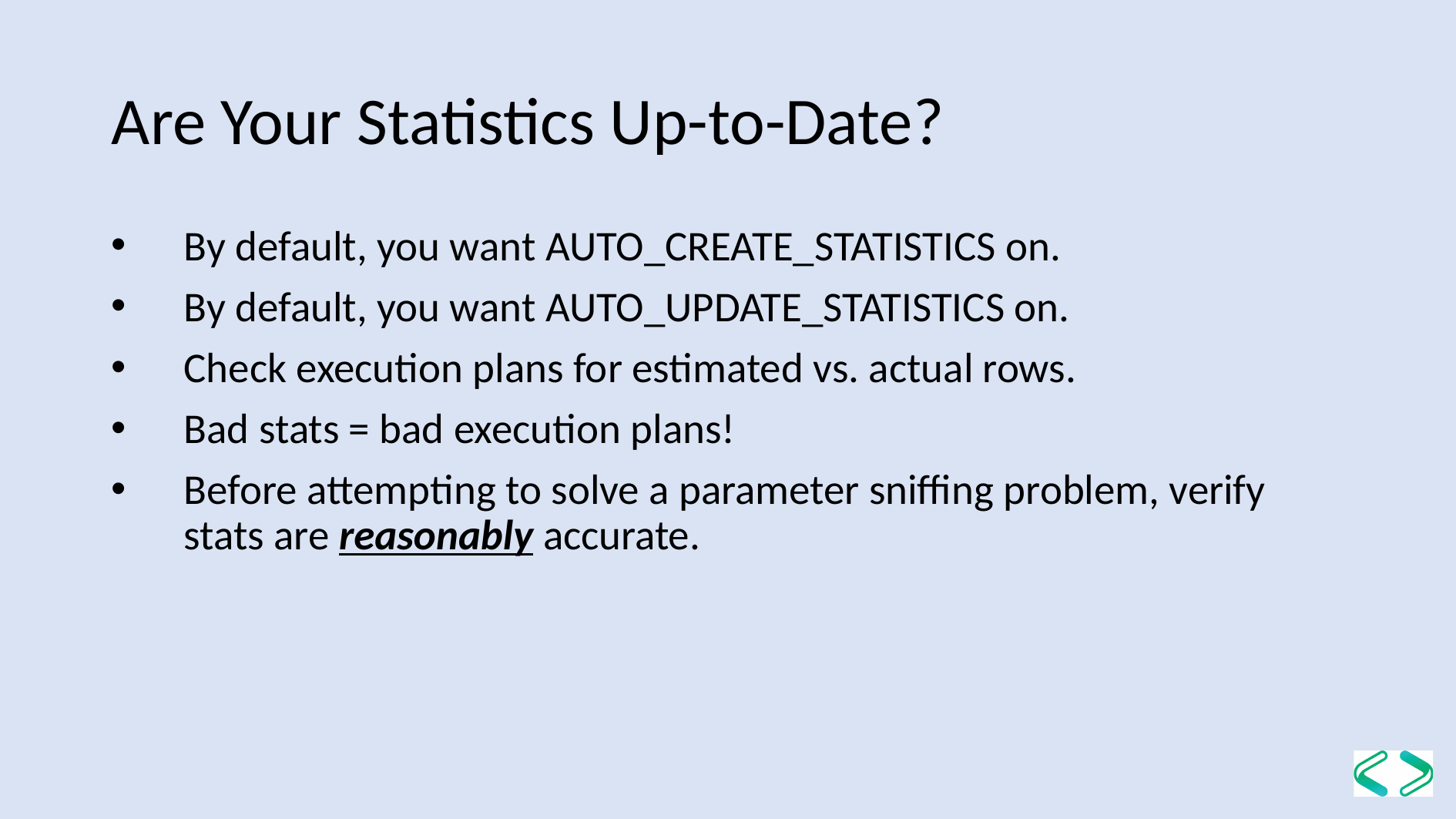

# Are Your Statistics Up-to-Date?
By default, you want AUTO_CREATE_STATISTICS on.
By default, you want AUTO_UPDATE_STATISTICS on.
Check execution plans for estimated vs. actual rows.
Bad stats = bad execution plans!
Before attempting to solve a parameter sniffing problem, verify stats are reasonably accurate.